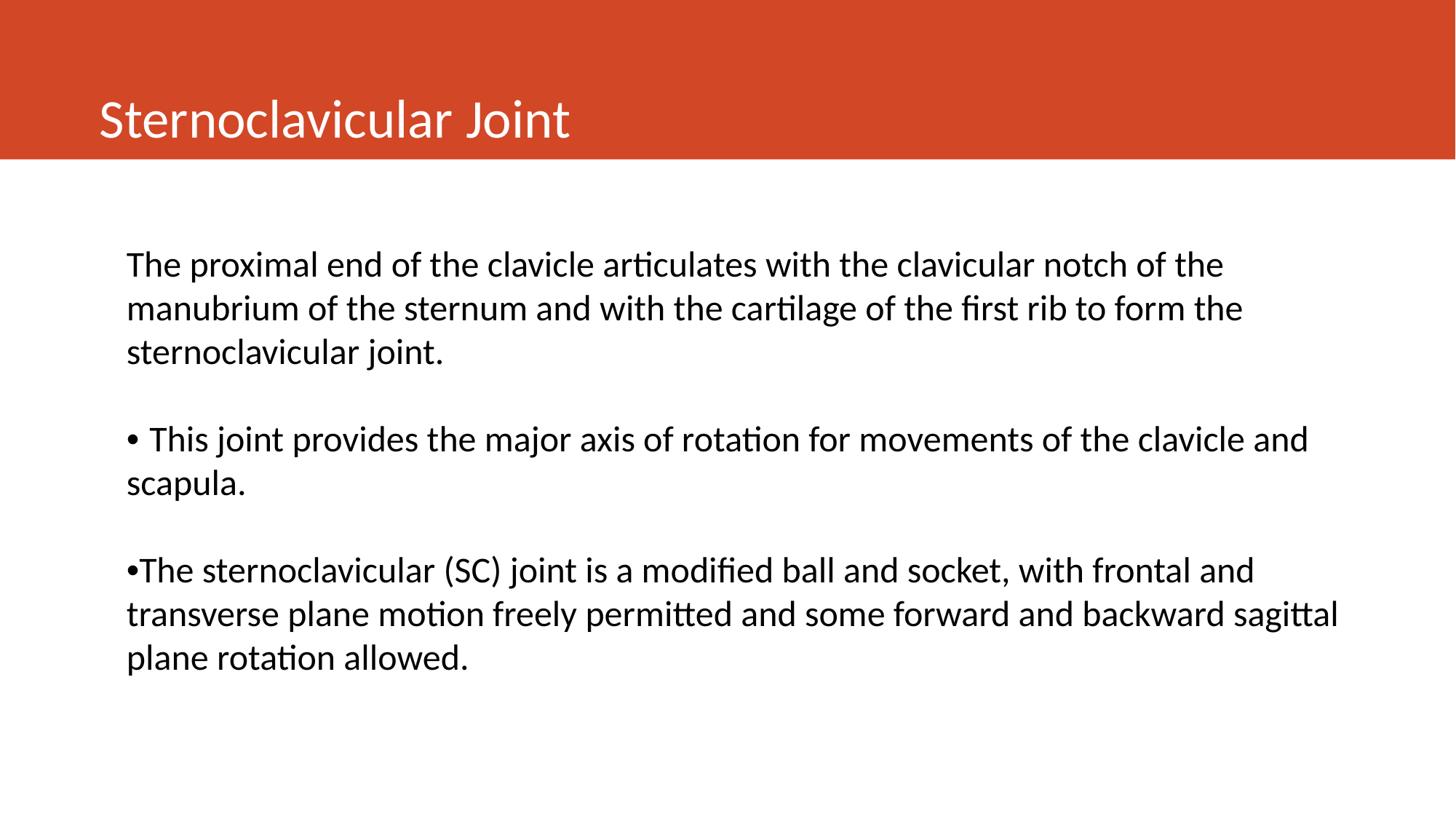

# Sternoclavicular Joint

The proximal end of the clavicle articulates with the clavicular notch of the manubrium of the sternum and with the cartilage of the first rib to form the sternoclavicular joint.

• This joint provides the major axis of rotation for movements of the clavicle and scapula.

•The sternoclavicular (SC) joint is a modified ball and socket, with frontal and transverse plane motion freely permitted and some forward and backward sagittal plane rotation allowed.